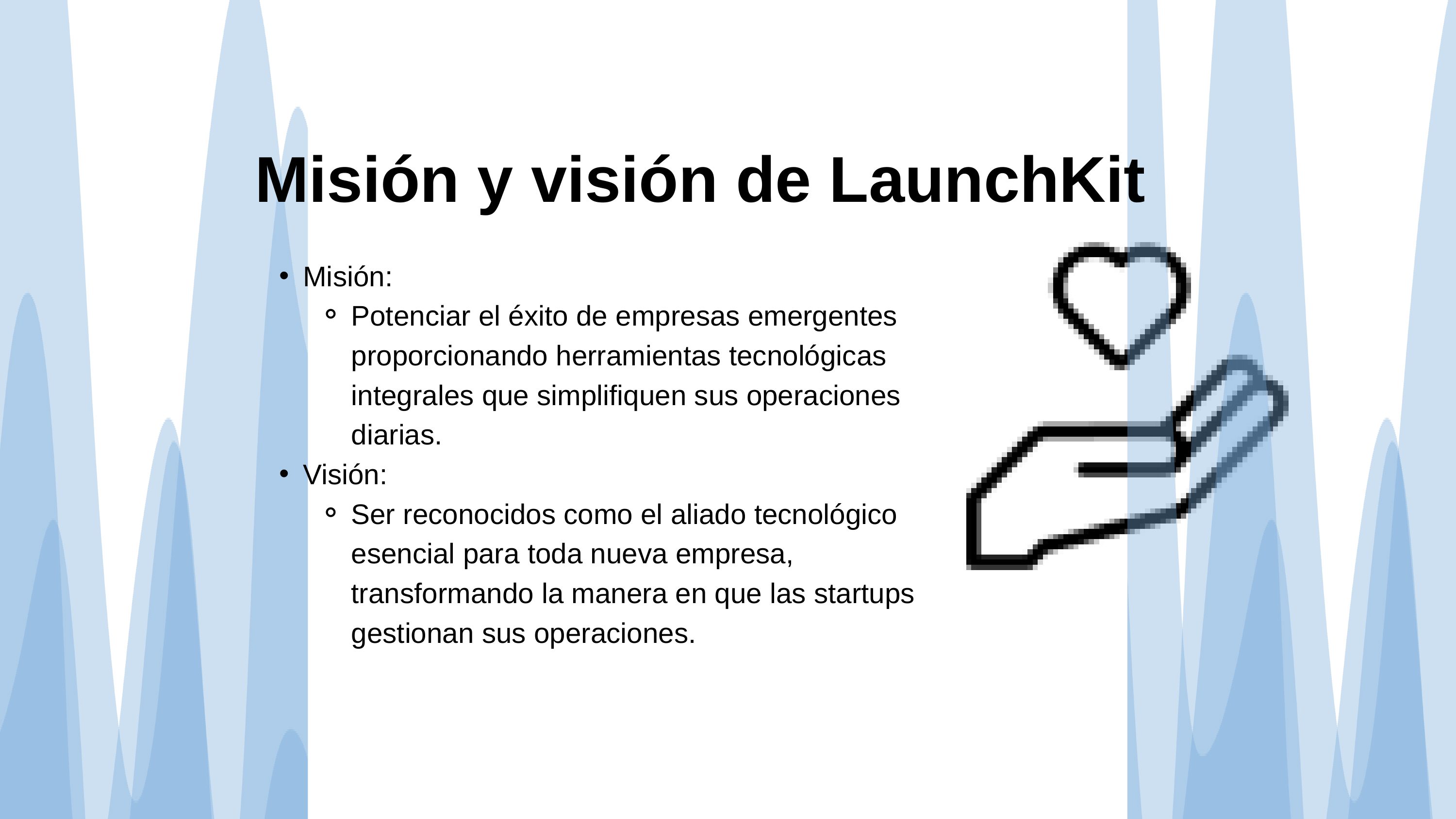

Misión y visión de LaunchKit

Misión:
Potenciar el éxito de empresas emergentes proporcionando herramientas tecnológicas integrales que simplifiquen sus operaciones diarias.
Visión:
Ser reconocidos como el aliado tecnológico esencial para toda nueva empresa, transformando la manera en que las startups gestionan sus operaciones.